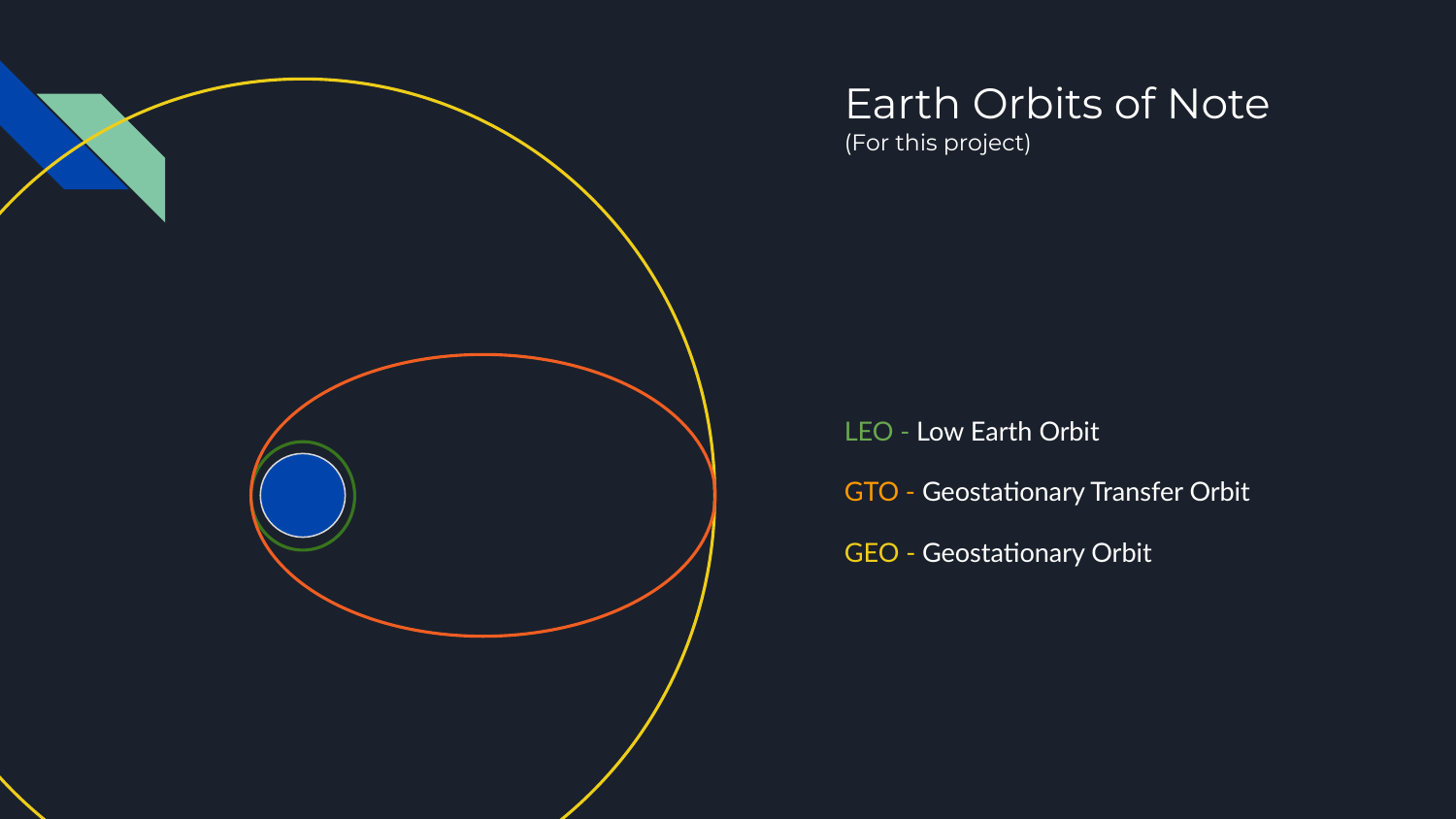

# Earth Orbits of Note
(For this project)

LEO - Low Earth Orbit
GTO - Geostationary Transfer Orbit
GEO - Geostationary Orbit